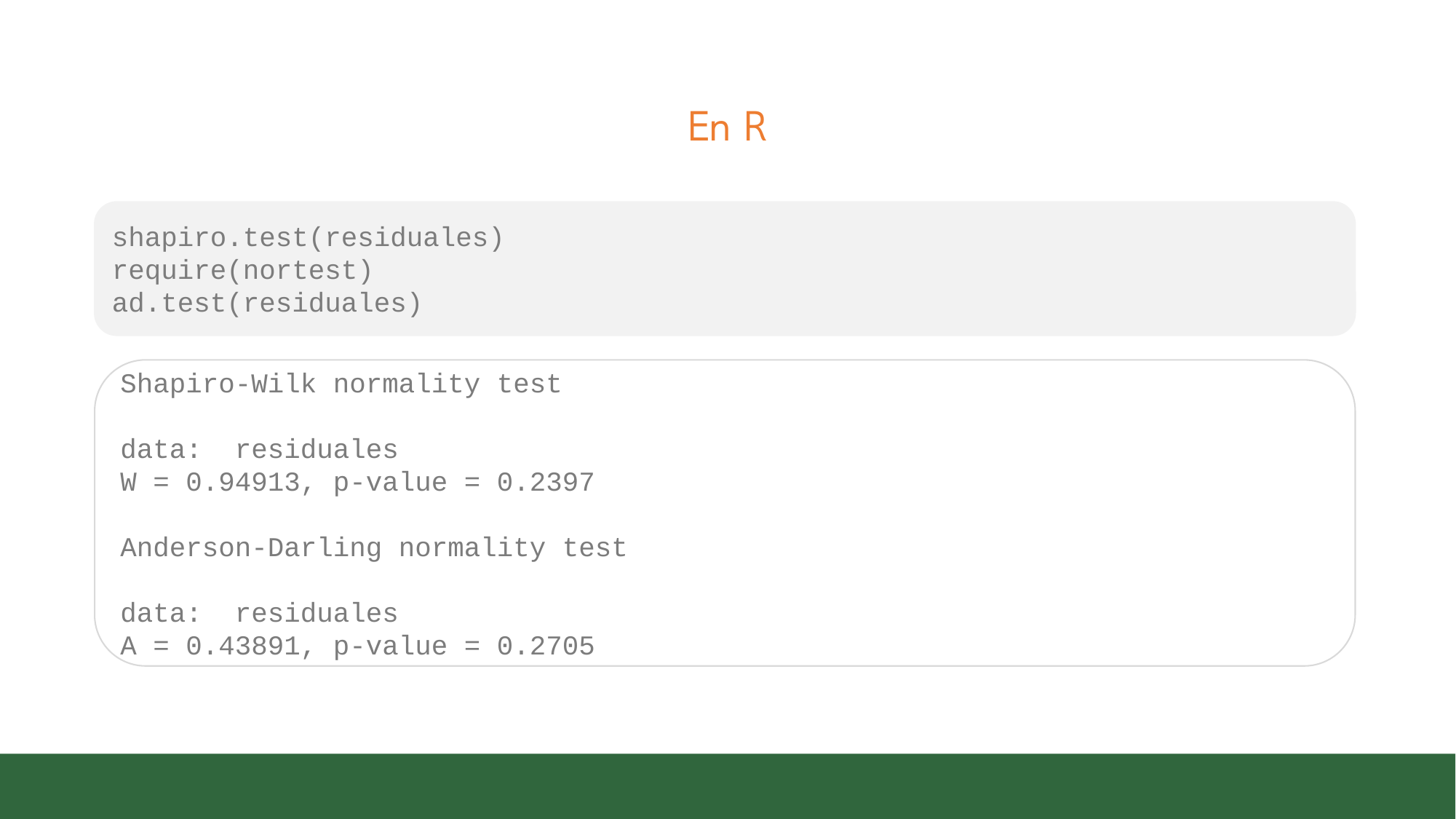

# En R
shapiro.test(residuales)
require(nortest)
ad.test(residuales)
Shapiro-Wilk normality test

data:  residuales
W = 0.94913, p-value = 0.2397

Anderson-Darling normality test

data:  residuales
A = 0.43891, p-value = 0.2705